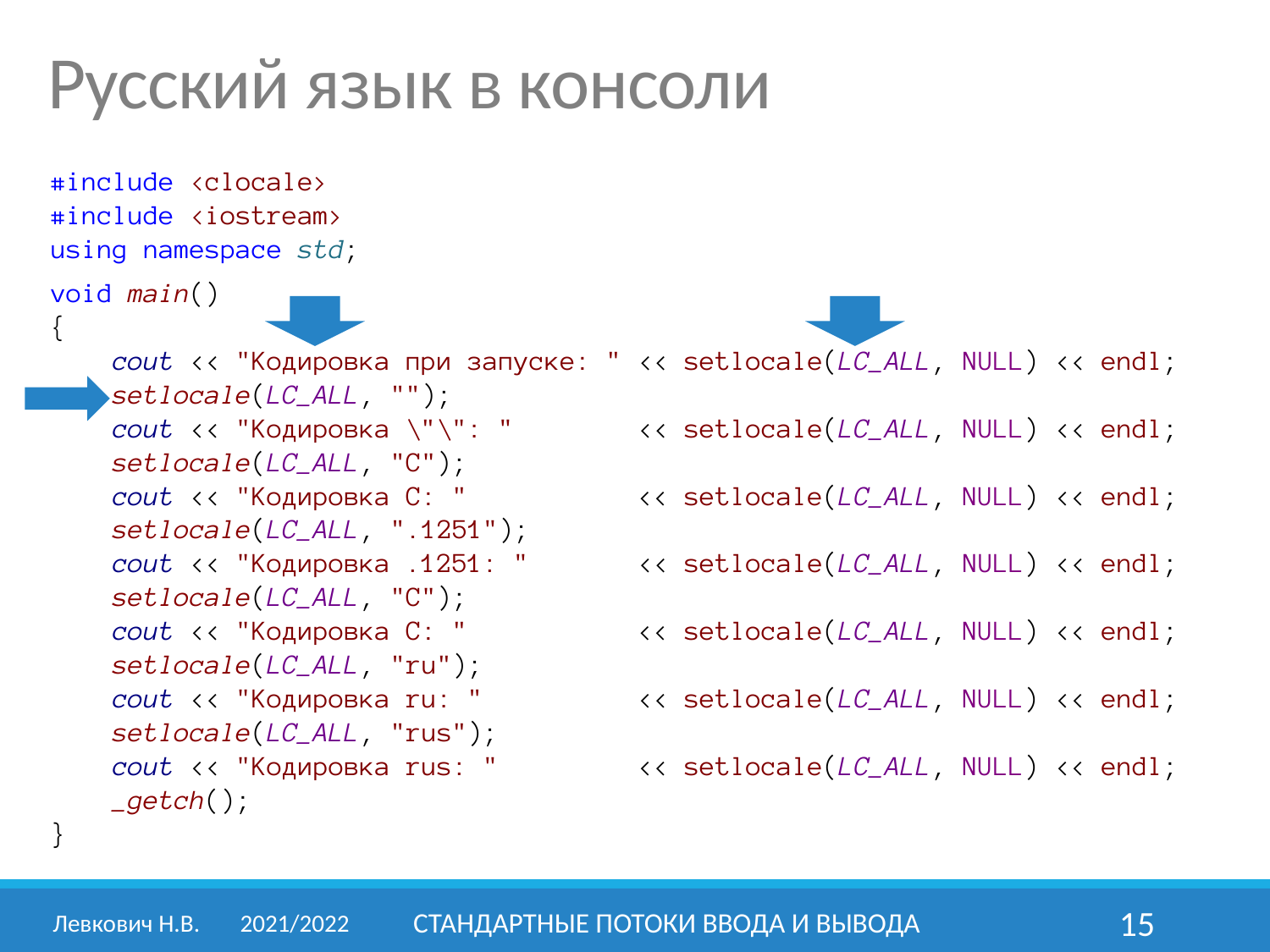

Русский язык в консоли
#include <clocale>
#include <iostream>
using namespace std;
void main()
{
    cout << "Кодировка при запуске: " << setlocale(LC_ALL, NULL) << endl;
    setlocale(LC_ALL, "");
    cout << "Кодировка \"\": "        << setlocale(LC_ALL, NULL) << endl;
    setlocale(LC_ALL, "C");
    cout << "Кодировка C: "           << setlocale(LC_ALL, NULL) << endl;
    setlocale(LC_ALL, ".1251");
    cout << "Кодировка .1251: "       << setlocale(LC_ALL, NULL) << endl;
    setlocale(LC_ALL, "C");
    cout << "Кодировка C: "           << setlocale(LC_ALL, NULL) << endl;
    setlocale(LC_ALL, "ru");
    cout << "Кодировка ru: "          << setlocale(LC_ALL, NULL) << endl;
    setlocale(LC_ALL, "rus");
    cout << "Кодировка rus: "         << setlocale(LC_ALL, NULL) << endl;
    _getch();
}

Левкович Н.В.	2021/2022
Стандартные потоки ввода и вывода
15